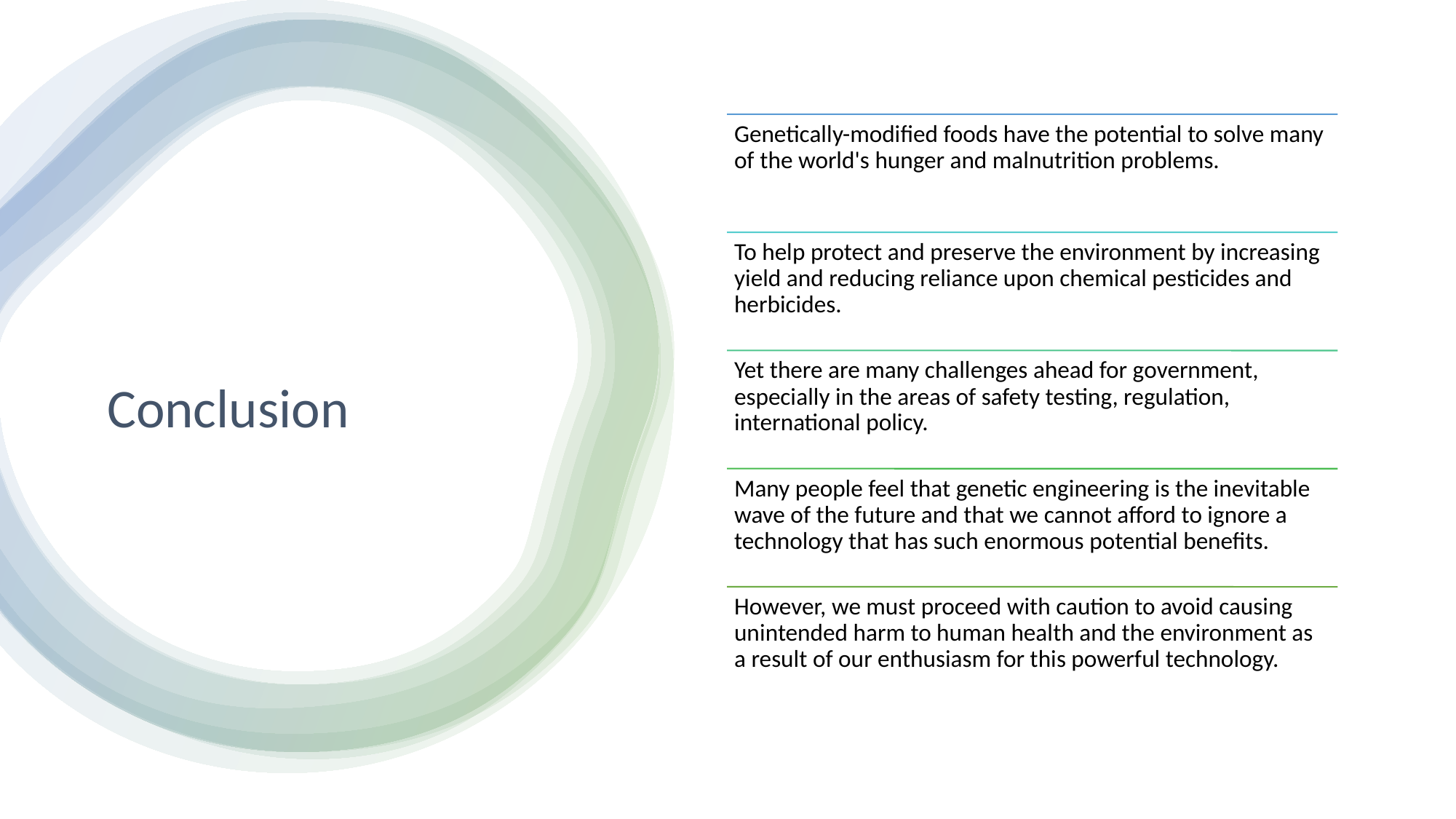

Genetically-modified foods have the potential to solve many of the world's hunger and malnutrition problems.
To help protect and preserve the environment by increasing yield and reducing reliance upon chemical pesticides and herbicides.
Yet there are many challenges ahead for government, especially in the areas of safety testing, regulation, international policy.
Many people feel that genetic engineering is the inevitable wave of the future and that we cannot afford to ignore a technology that has such enormous potential benefits.
However, we must proceed with caution to avoid causing unintended harm to human health and the environment as a result of our enthusiasm for this powerful technology.
# Conclusion